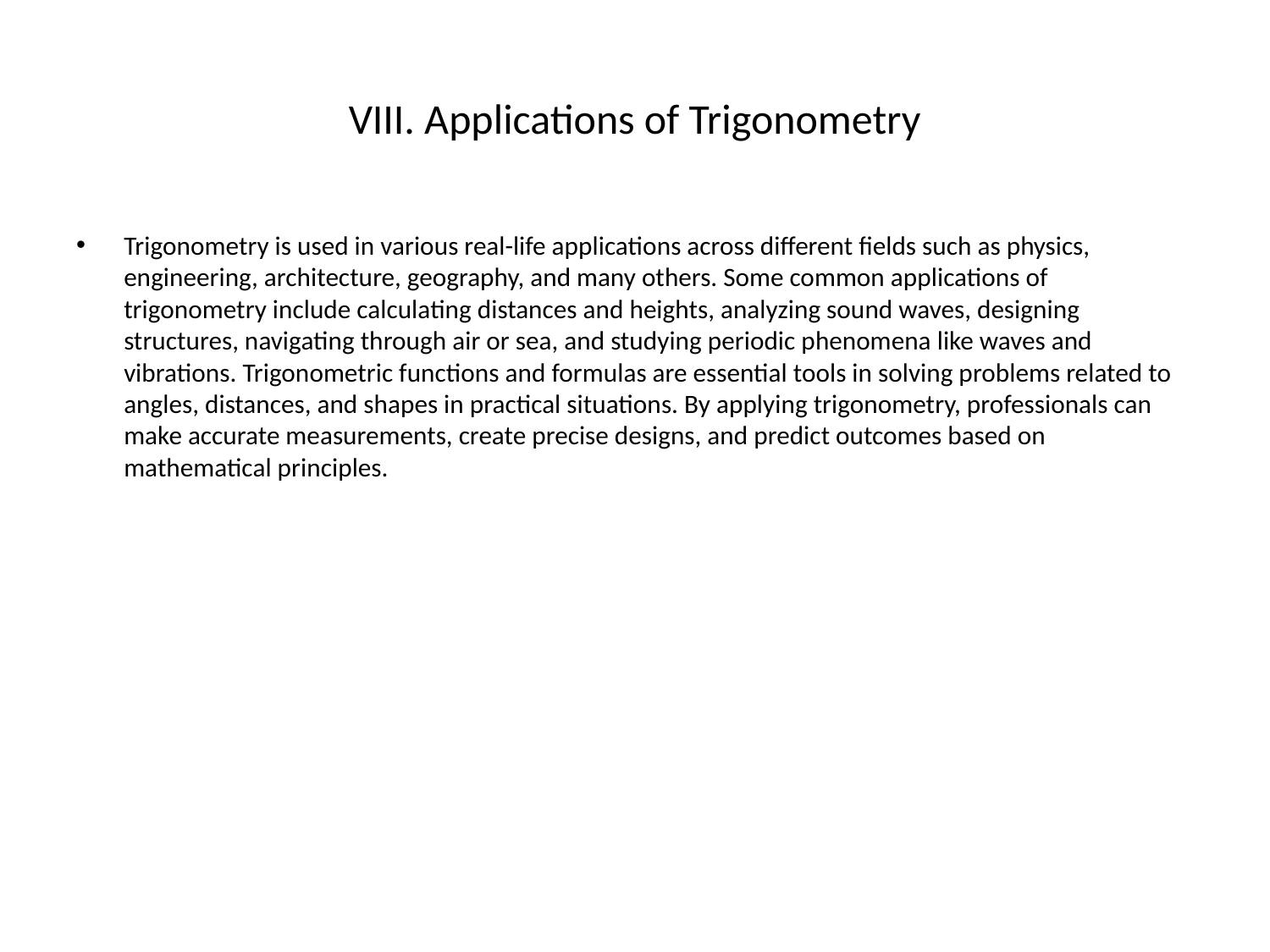

# VIII. Applications of Trigonometry
Trigonometry is used in various real-life applications across different fields such as physics, engineering, architecture, geography, and many others. Some common applications of trigonometry include calculating distances and heights, analyzing sound waves, designing structures, navigating through air or sea, and studying periodic phenomena like waves and vibrations. Trigonometric functions and formulas are essential tools in solving problems related to angles, distances, and shapes in practical situations. By applying trigonometry, professionals can make accurate measurements, create precise designs, and predict outcomes based on mathematical principles.